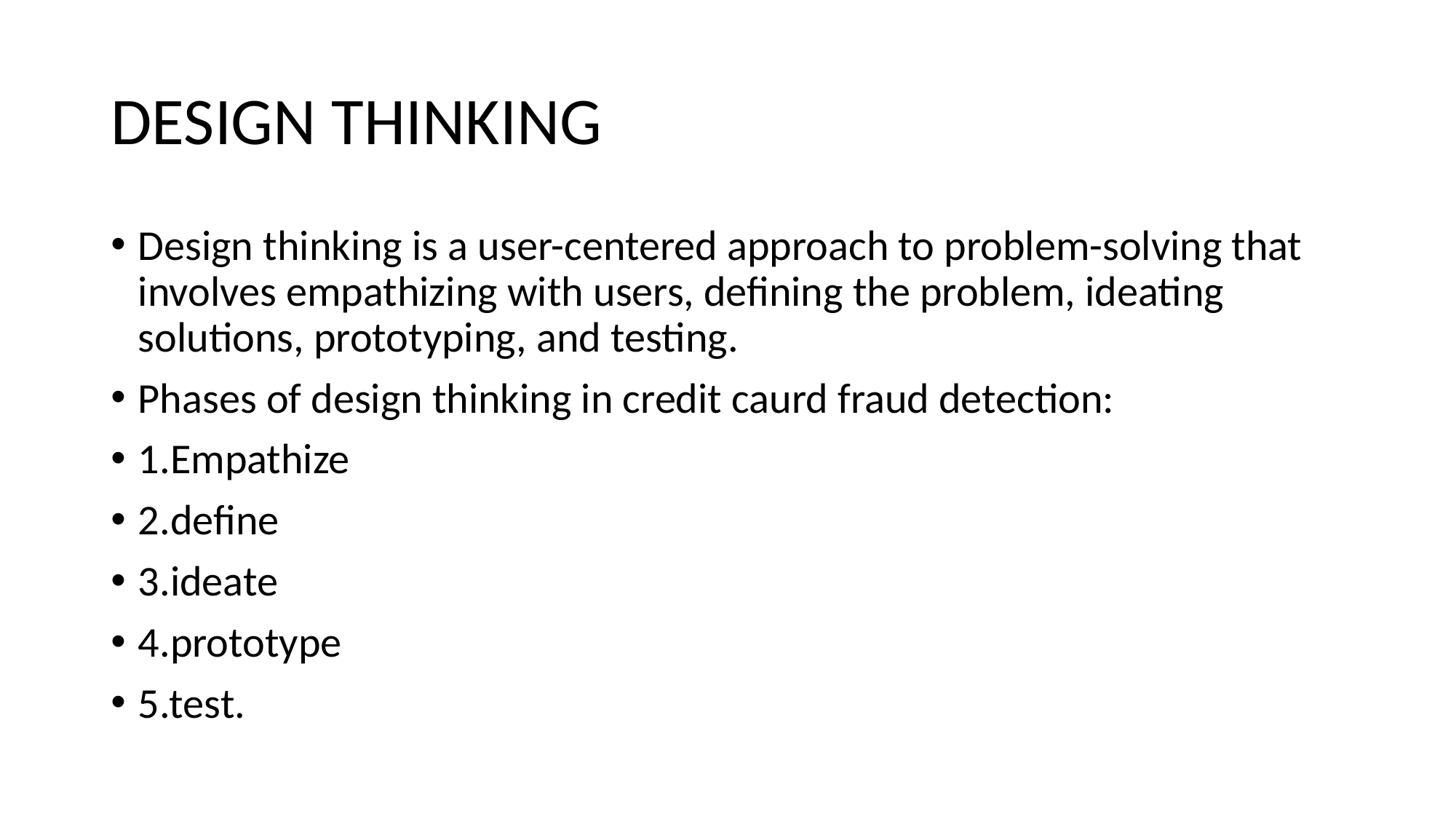

# DESIGN THINKING
Design thinking is a user-centered approach to problem-solving that involves empathizing with users, defining the problem, ideating solutions, prototyping, and testing.
Phases of design thinking in credit caurd fraud detection:
1.Empathize
2.define
3.ideate
4.prototype
5.test.